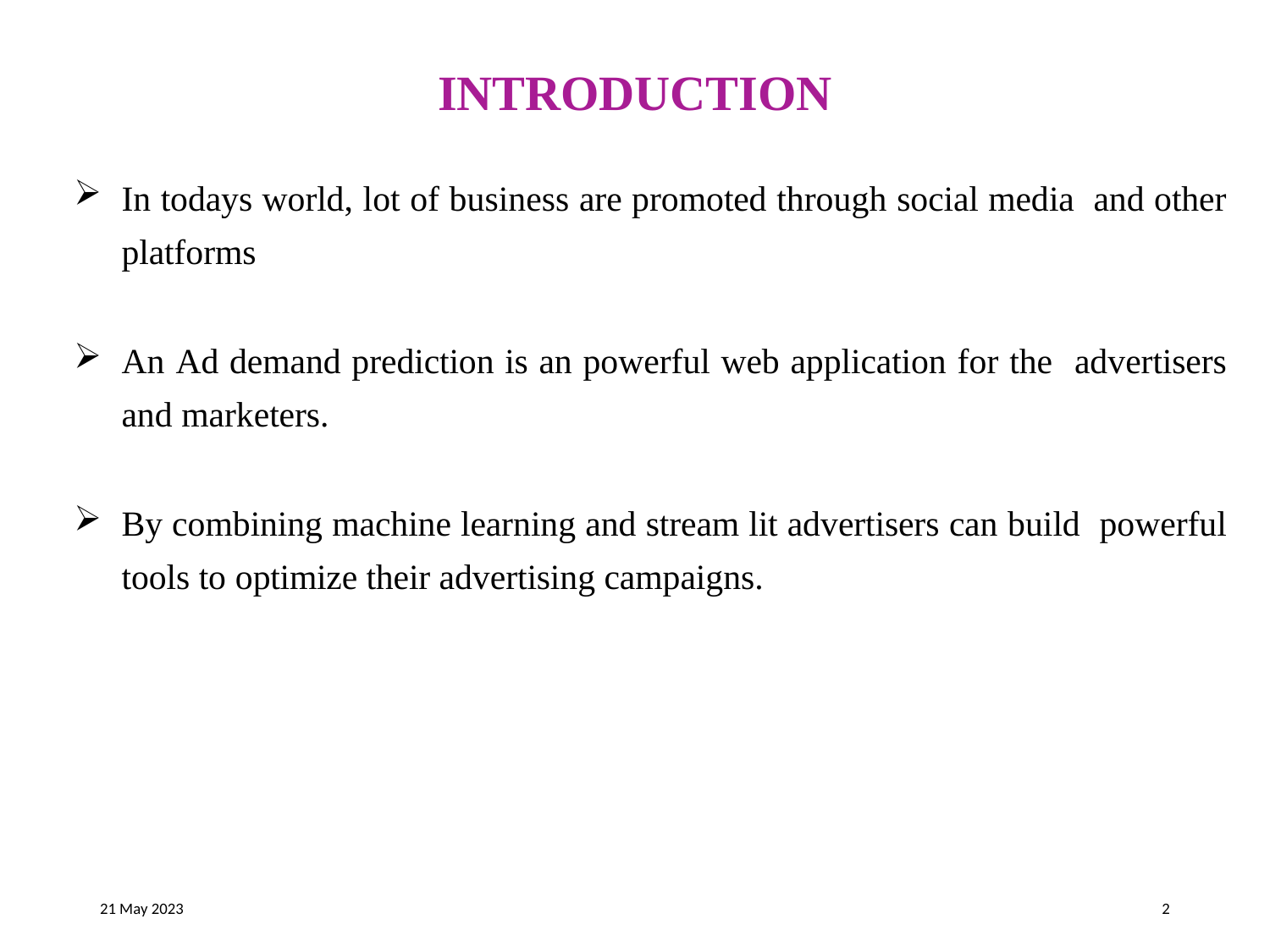

# INTRODUCTION
In todays world, lot of business are promoted through social media  and other platforms

An Ad demand prediction is an powerful web application for the  advertisers and marketers.

By combining machine learning and stream lit advertisers can build  powerful tools to optimize their advertising campaigns.

21 May 2023
2